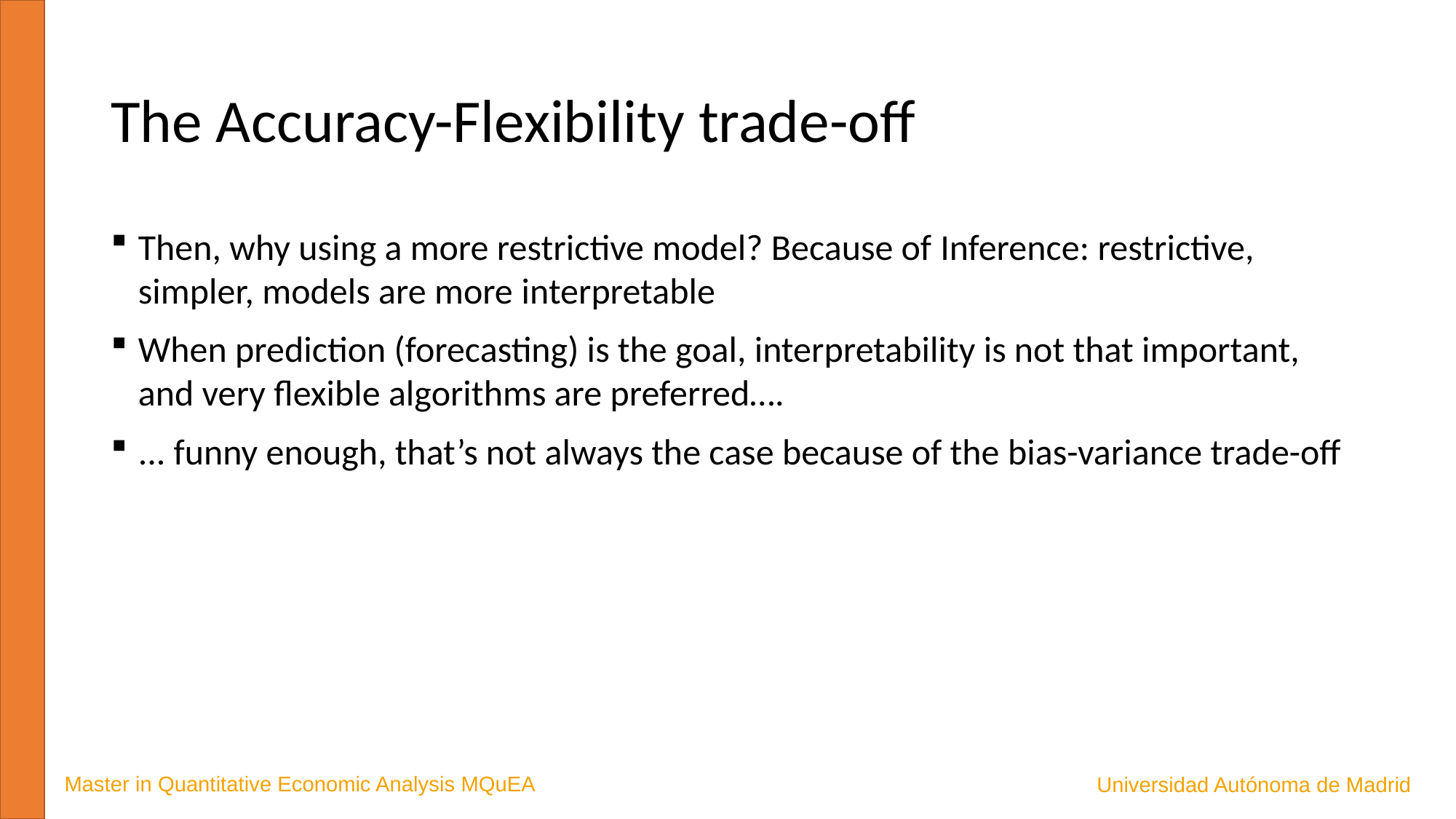

# The Accuracy-Flexibility trade-off
Then, why using a more restrictive model? Because of Inference: restrictive, simpler, models are more interpretable
When prediction (forecasting) is the goal, interpretability is not that important, and very flexible algorithms are preferred….
... funny enough, that’s not always the case because of the bias-variance trade-off

Master in Quantitative Economic Analysis MQuEA
Universidad Autónoma de Madrid